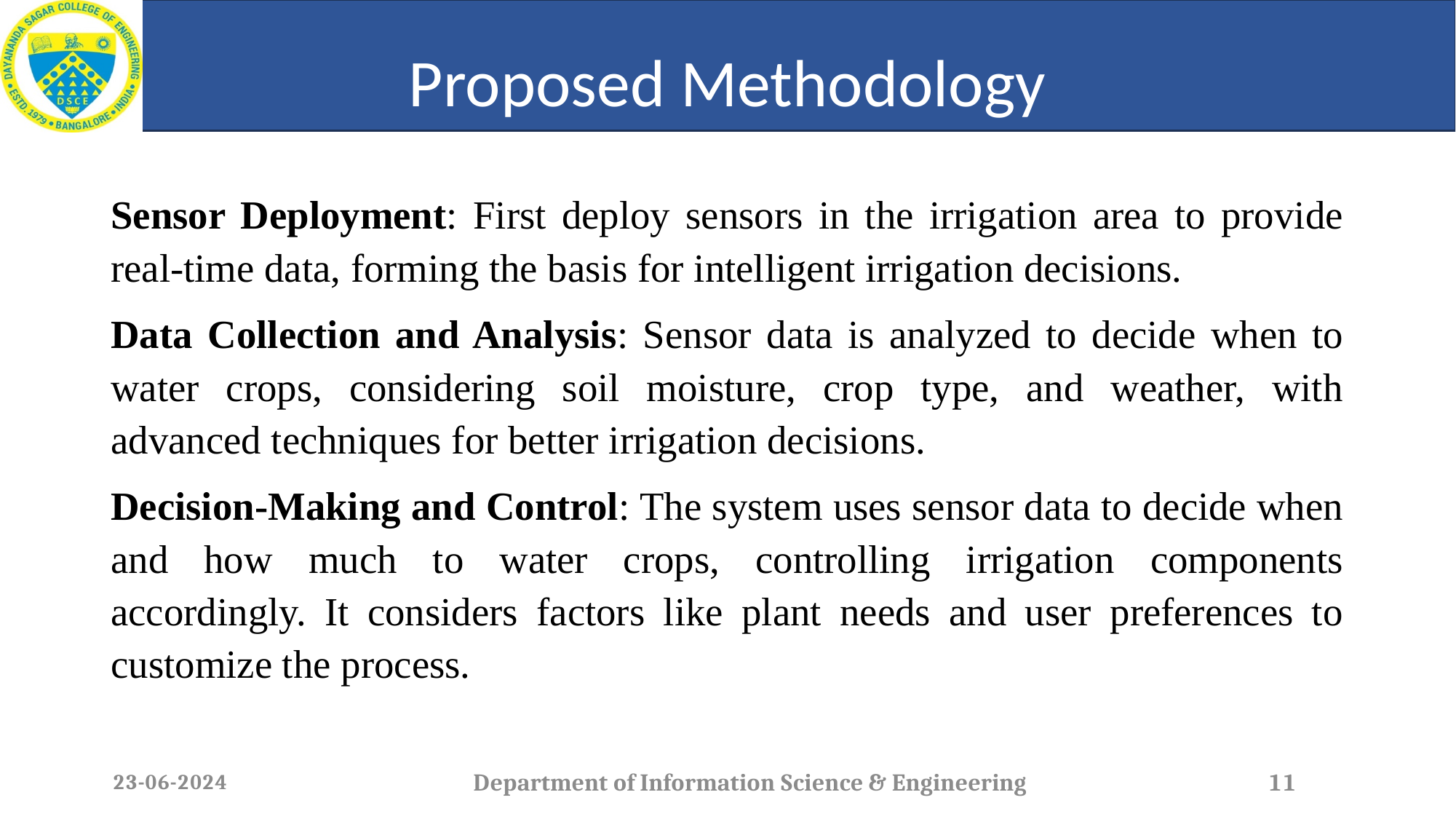

# Proposed Methodology
Sensor Deployment: First deploy sensors in the irrigation area to provide real-time data, forming the basis for intelligent irrigation decisions.
Data Collection and Analysis: Sensor data is analyzed to decide when to water crops, considering soil moisture, crop type, and weather, with advanced techniques for better irrigation decisions.
Decision-Making and Control: The system uses sensor data to decide when and how much to water crops, controlling irrigation components accordingly. It considers factors like plant needs and user preferences to customize the process.
23-06-2024
Department of Information Science & Engineering
11